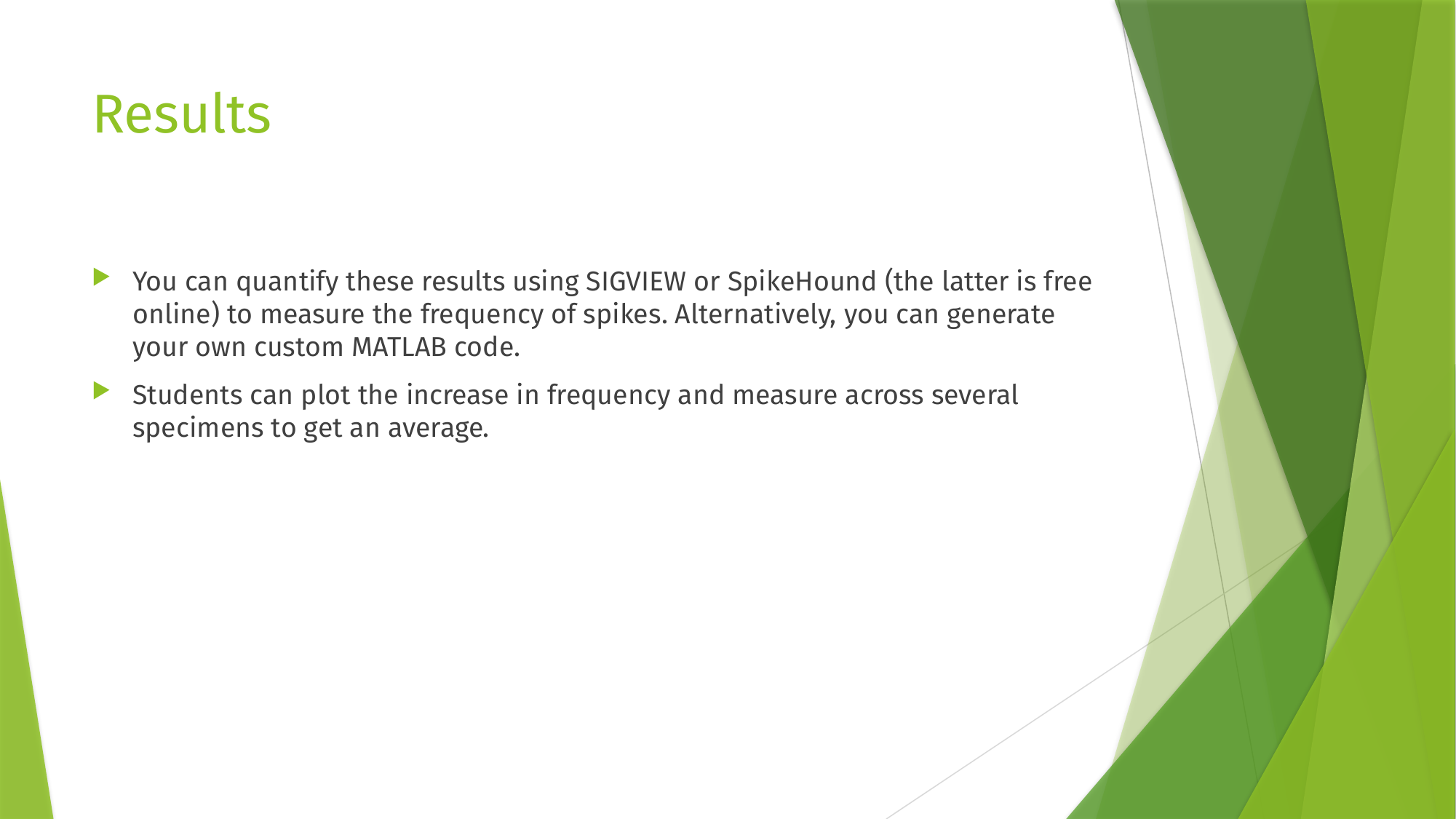

# Results
You can quantify these results using SIGVIEW or SpikeHound (the latter is free online) to measure the frequency of spikes. Alternatively, you can generate your own custom MATLAB code.
Students can plot the increase in frequency and measure across several specimens to get an average.